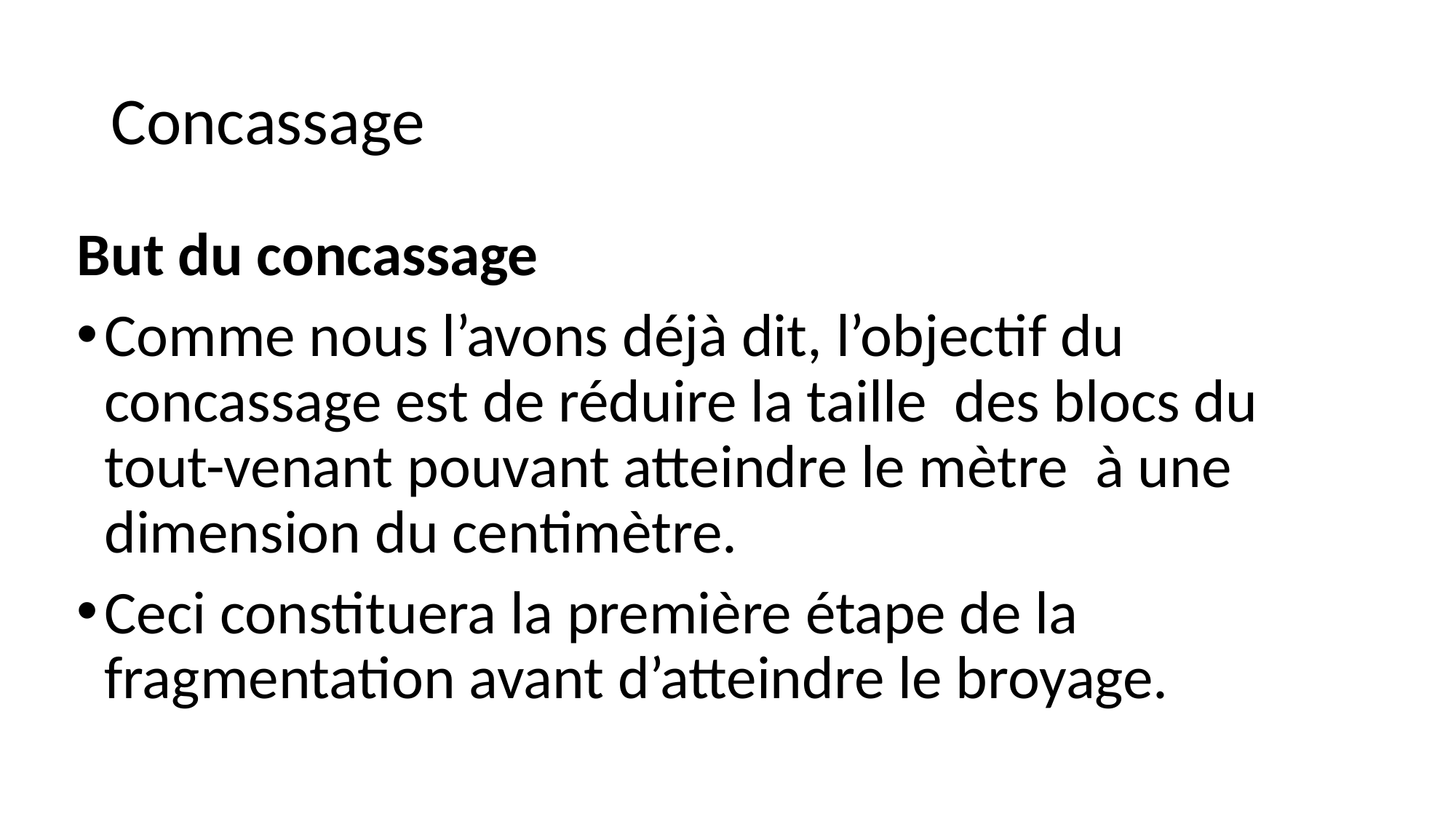

# Concassage
But du concassage
Comme nous l’avons déjà dit, l’objectif du concassage est de réduire la taille  des blocs du tout-venant pouvant atteindre le mètre  à une dimension du centimètre.
Ceci constituera la première étape de la fragmentation avant d’atteindre le broyage.